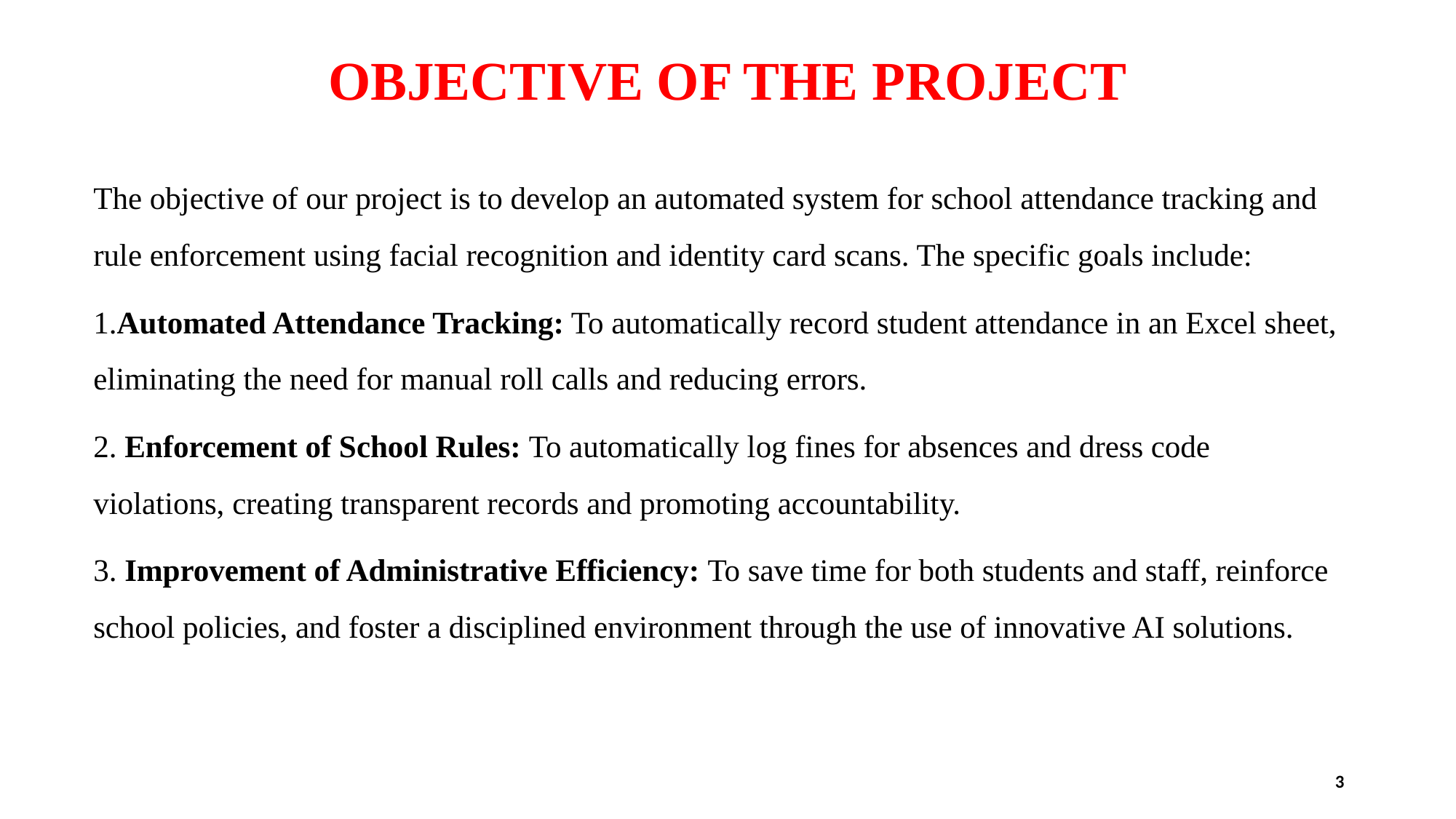

# OBJECTIVE OF THE PROJECT
The objective of our project is to develop an automated system for school attendance tracking and rule enforcement using facial recognition and identity card scans. The specific goals include:
1.Automated Attendance Tracking: To automatically record student attendance in an Excel sheet, eliminating the need for manual roll calls and reducing errors.
2. Enforcement of School Rules: To automatically log fines for absences and dress code violations, creating transparent records and promoting accountability.
3. Improvement of Administrative Efficiency: To save time for both students and staff, reinforce school policies, and foster a disciplined environment through the use of innovative AI solutions.

3